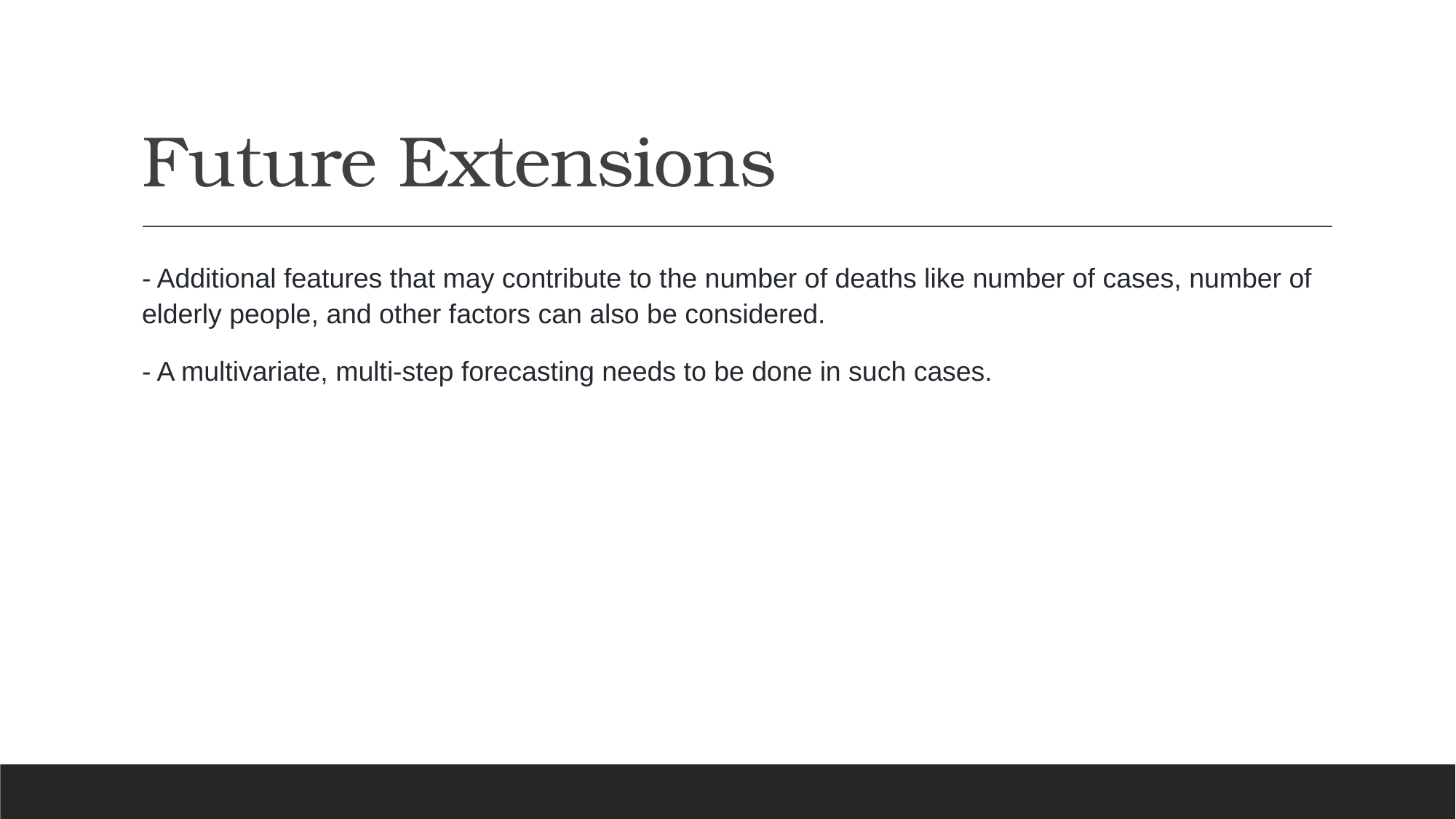

# Future Extensions
- Additional features that may contribute to the number of deaths like number of cases, number of elderly people, and other factors can also be considered.
- A multivariate, multi-step forecasting needs to be done in such cases.